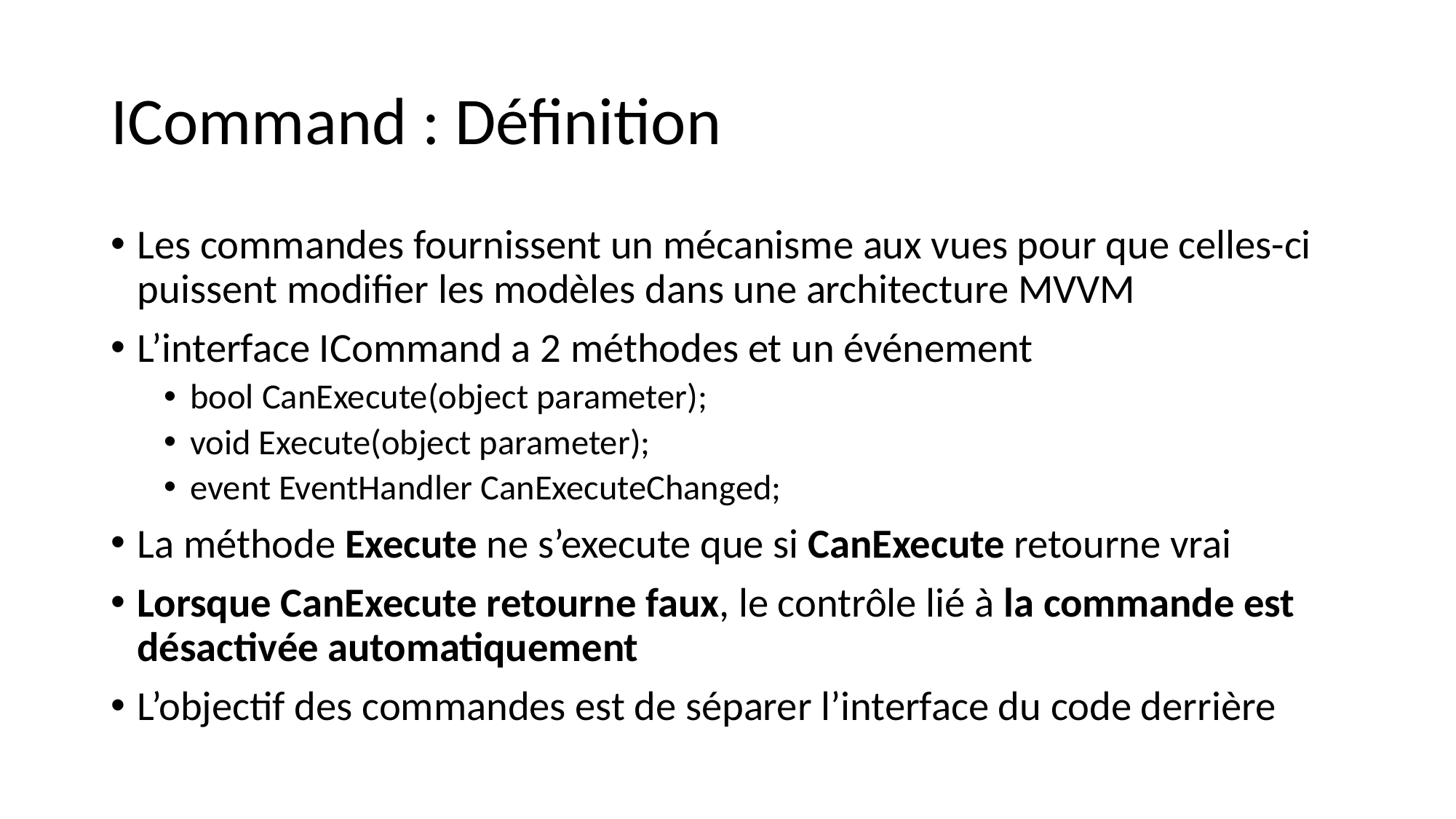

# ICommand : Définition
Les commandes fournissent un mécanisme aux vues pour que celles-ci puissent modifier les modèles dans une architecture MVVM
L’interface ICommand a 2 méthodes et un événement
bool CanExecute(object parameter);
void Execute(object parameter);
event EventHandler CanExecuteChanged;
La méthode Execute ne s’execute que si CanExecute retourne vrai
Lorsque CanExecute retourne faux, le contrôle lié à la commande est désactivée automatiquement
L’objectif des commandes est de séparer l’interface du code derrière